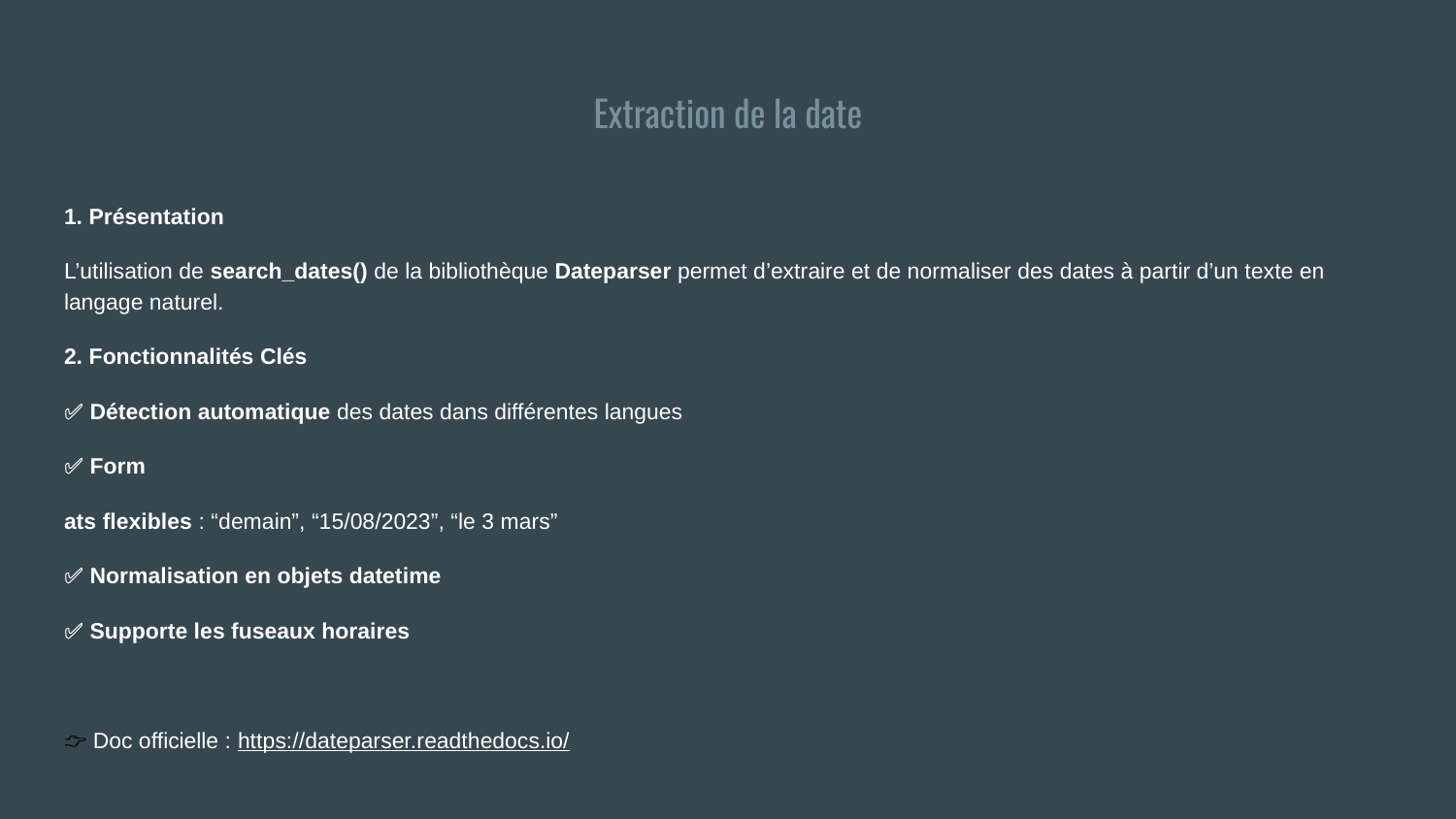

# Extraction de la date
1. Présentation
L’utilisation de search_dates() de la bibliothèque Dateparser permet d’extraire et de normaliser des dates à partir d’un texte en langage naturel.
2. Fonctionnalités Clés
✅ Détection automatique des dates dans différentes langues
✅ Form
ats flexibles : “demain”, “15/08/2023”, “le 3 mars”
✅ Normalisation en objets datetime
✅ Supporte les fuseaux horaires

👉 Doc officielle : https://dateparser.readthedocs.io/